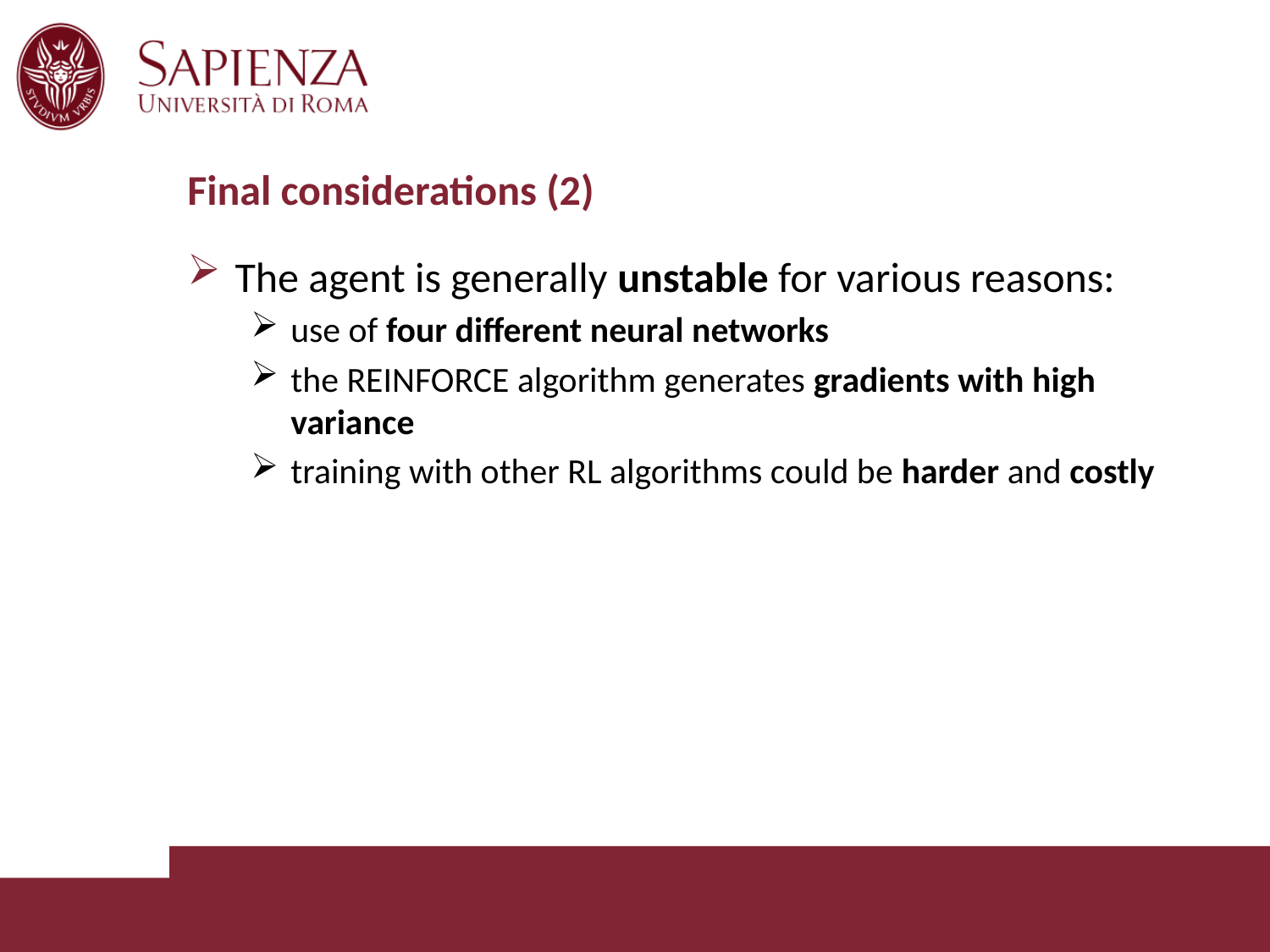

# Final considerations (2)
The agent is generally unstable for various reasons:
use of four different neural networks
the REINFORCE algorithm generates gradients with high variance
training with other RL algorithms could be harder and costly